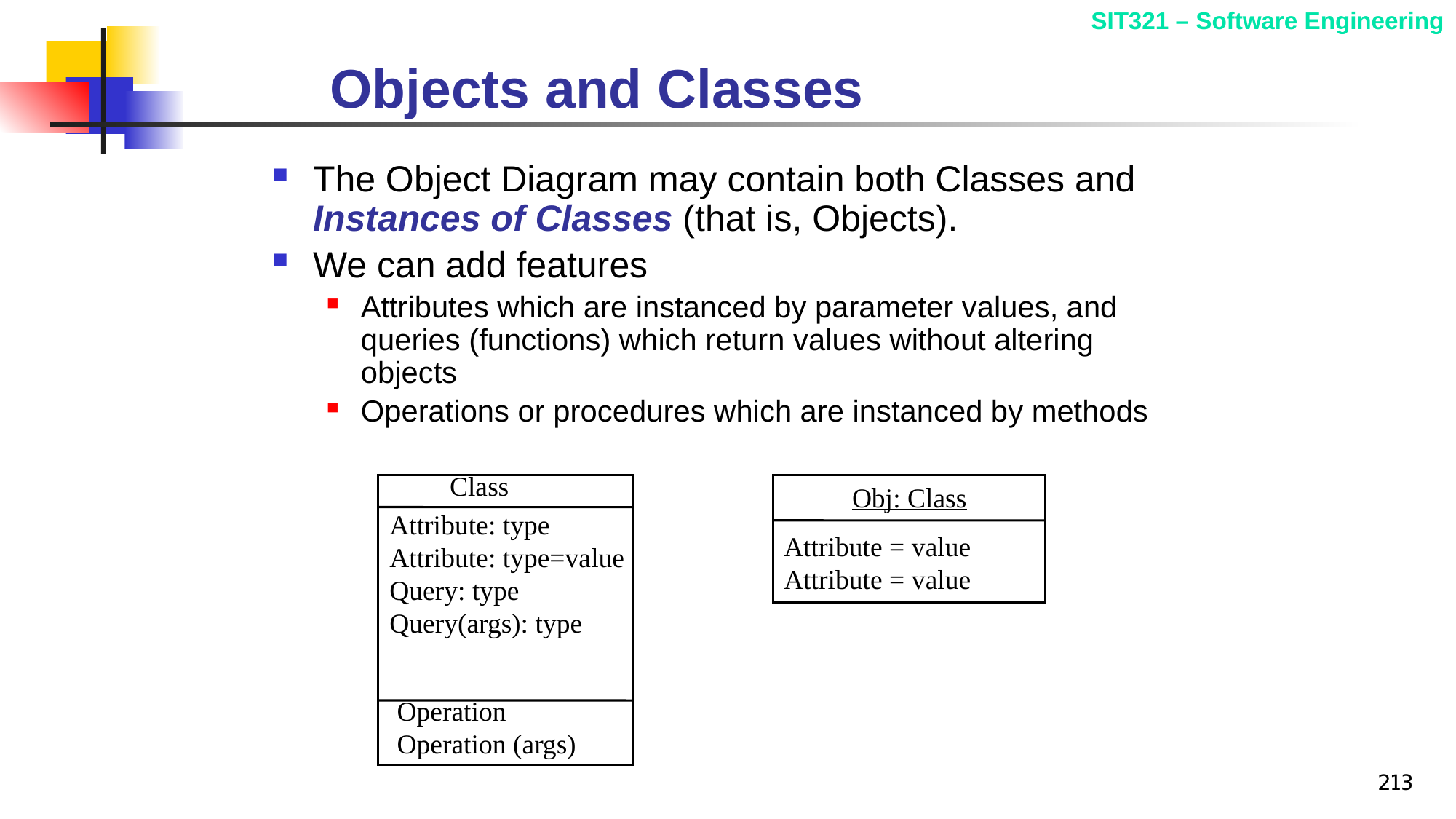

# Objects and Classes
The Object Diagram may contain both Classes and Instances of Classes (that is, Objects).
We can add features
Attributes which are instanced by parameter values, and queries (functions) which return values without altering objects
Operations or procedures which are instanced by methods
Class

Attribute: type
Attribute: type=value
Query: type
Query(args): type
Operation
Operation (args)

Obj: Class
Attribute = value
Attribute = value
213